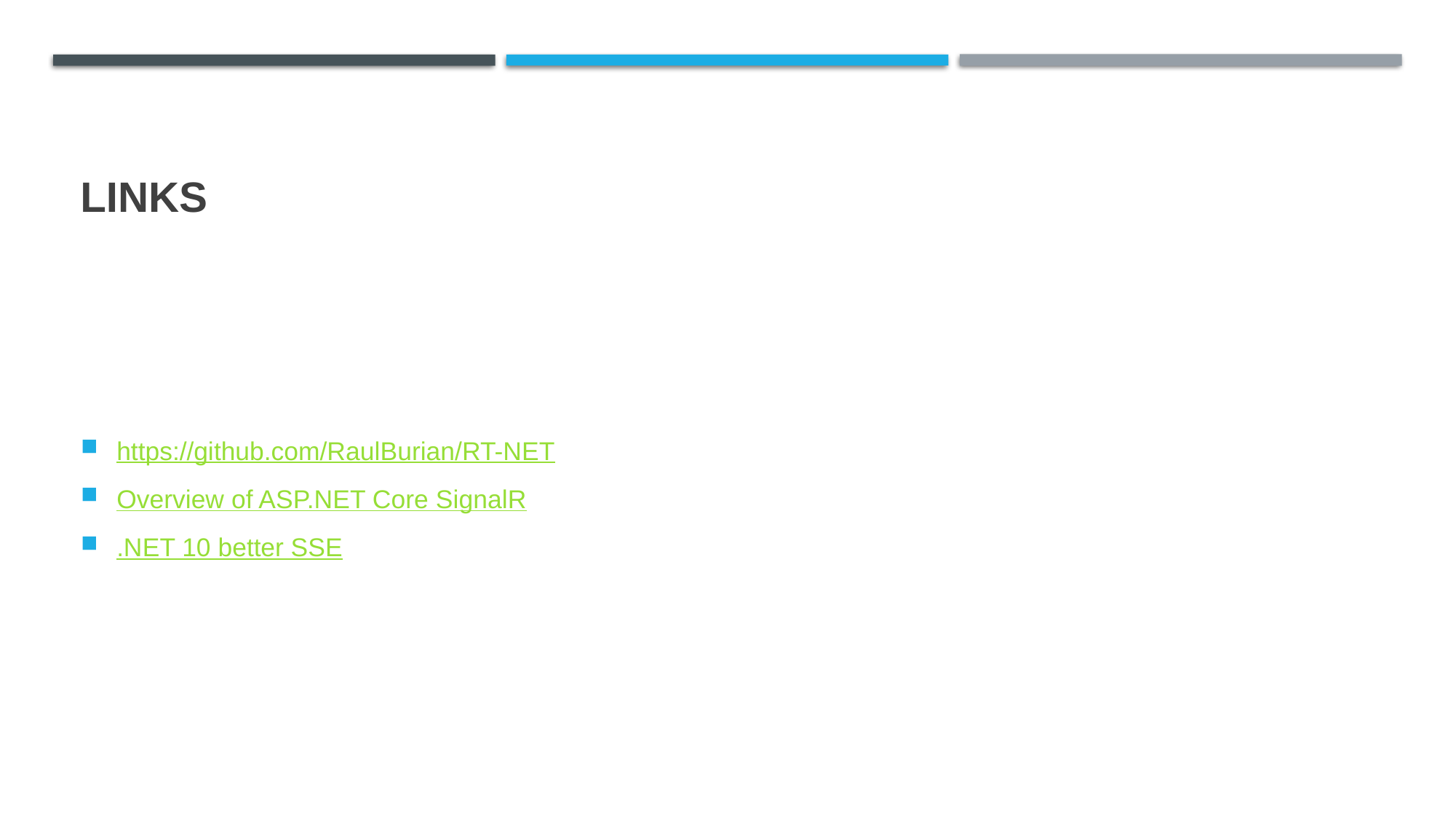

# Links
https://github.com/RaulBurian/RT-NET
Overview of ASP.NET Core SignalR
.NET 10 better SSE